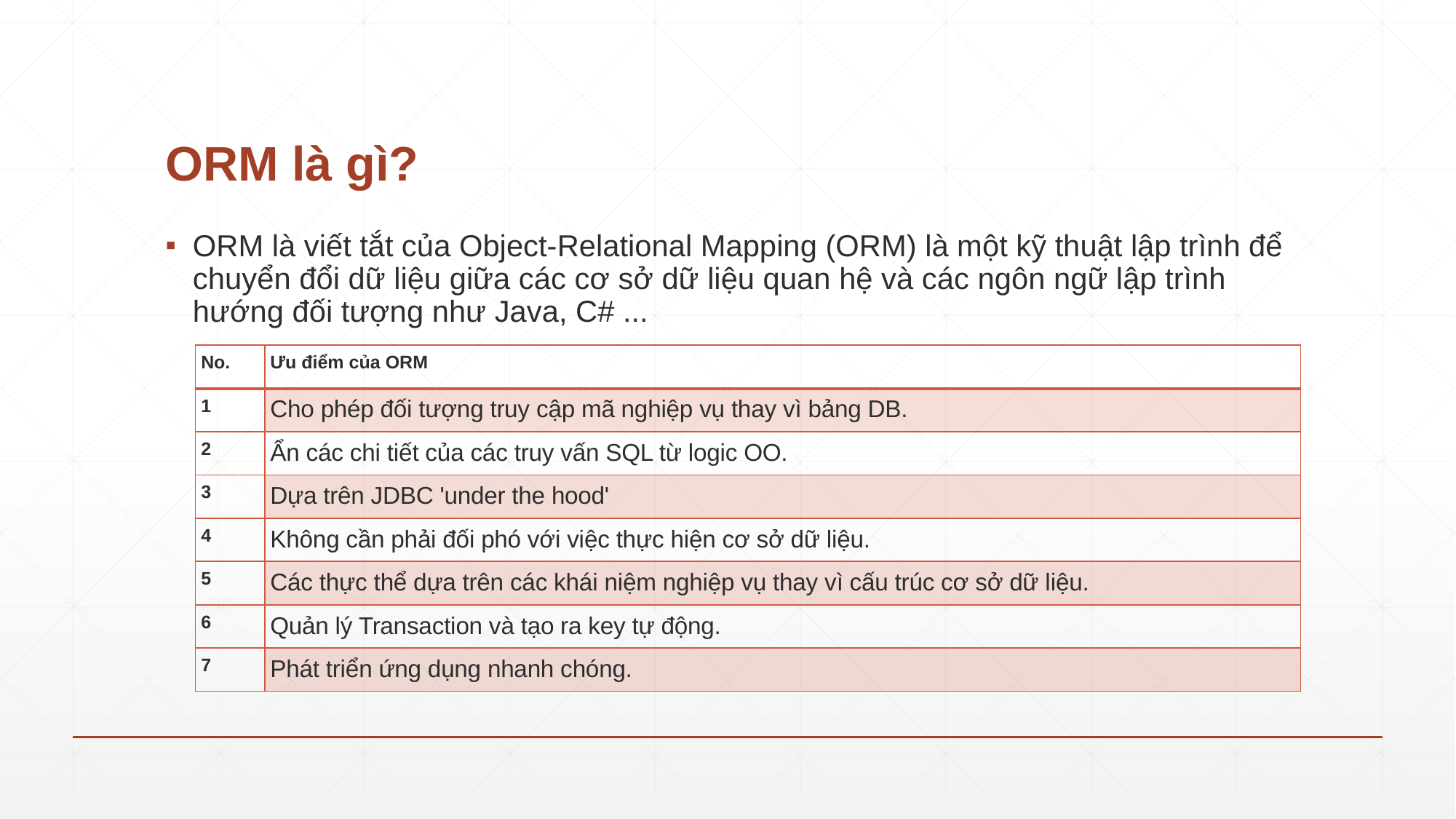

# ORM là gì?
ORM là viết tắt của Object-Relational Mapping (ORM) là một kỹ thuật lập trình để chuyển đổi dữ liệu giữa các cơ sở dữ liệu quan hệ và các ngôn ngữ lập trình hướng đối tượng như Java, C# ...

| No. | Ưu điểm của ORM |
| --- | --- |
| 1 | Cho phép đối tượng truy cập mã nghiệp vụ thay vì bảng DB. |
| 2 | Ẩn các chi tiết của các truy vấn SQL từ logic OO. |
| 3 | Dựa trên JDBC 'under the hood' |
| 4 | Không cần phải đối phó với việc thực hiện cơ sở dữ liệu. |
| 5 | Các thực thể dựa trên các khái niệm nghiệp vụ thay vì cấu trúc cơ sở dữ liệu. |
| 6 | Quản lý Transaction và tạo ra key tự động. |
| 7 | Phát triển ứng dụng nhanh chóng. |